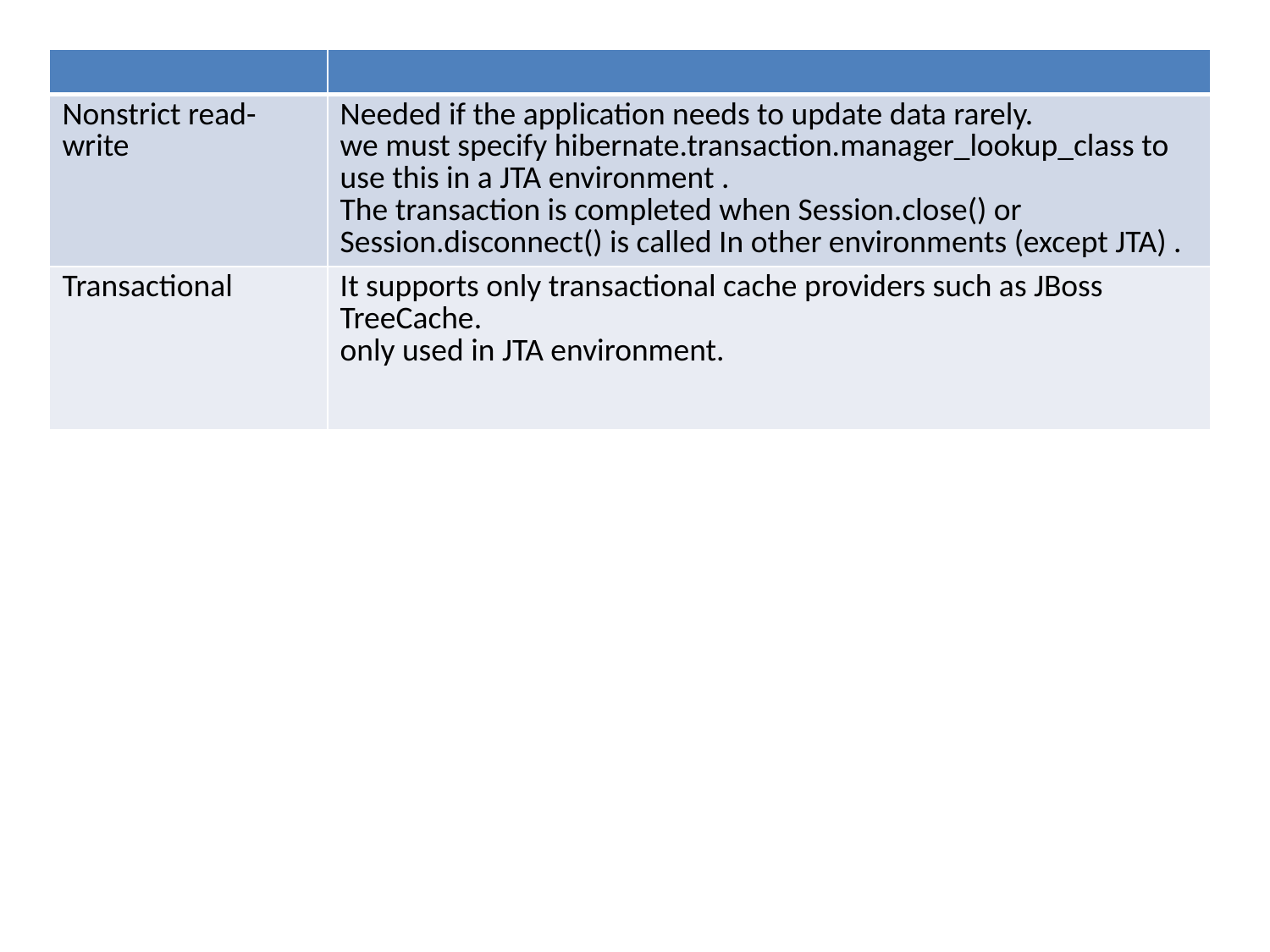

|  |  |
| --- | --- |
| Nonstrict read-write | Needed if the application needs to update data rarely. we must specify hibernate.transaction.manager\_lookup\_class to use this in a JTA environment . The transaction is completed when Session.close() or Session.disconnect() is called In other environments (except JTA) . |
| Transactional | It supports only transactional cache providers such as JBoss TreeCache. only used in JTA environment. |